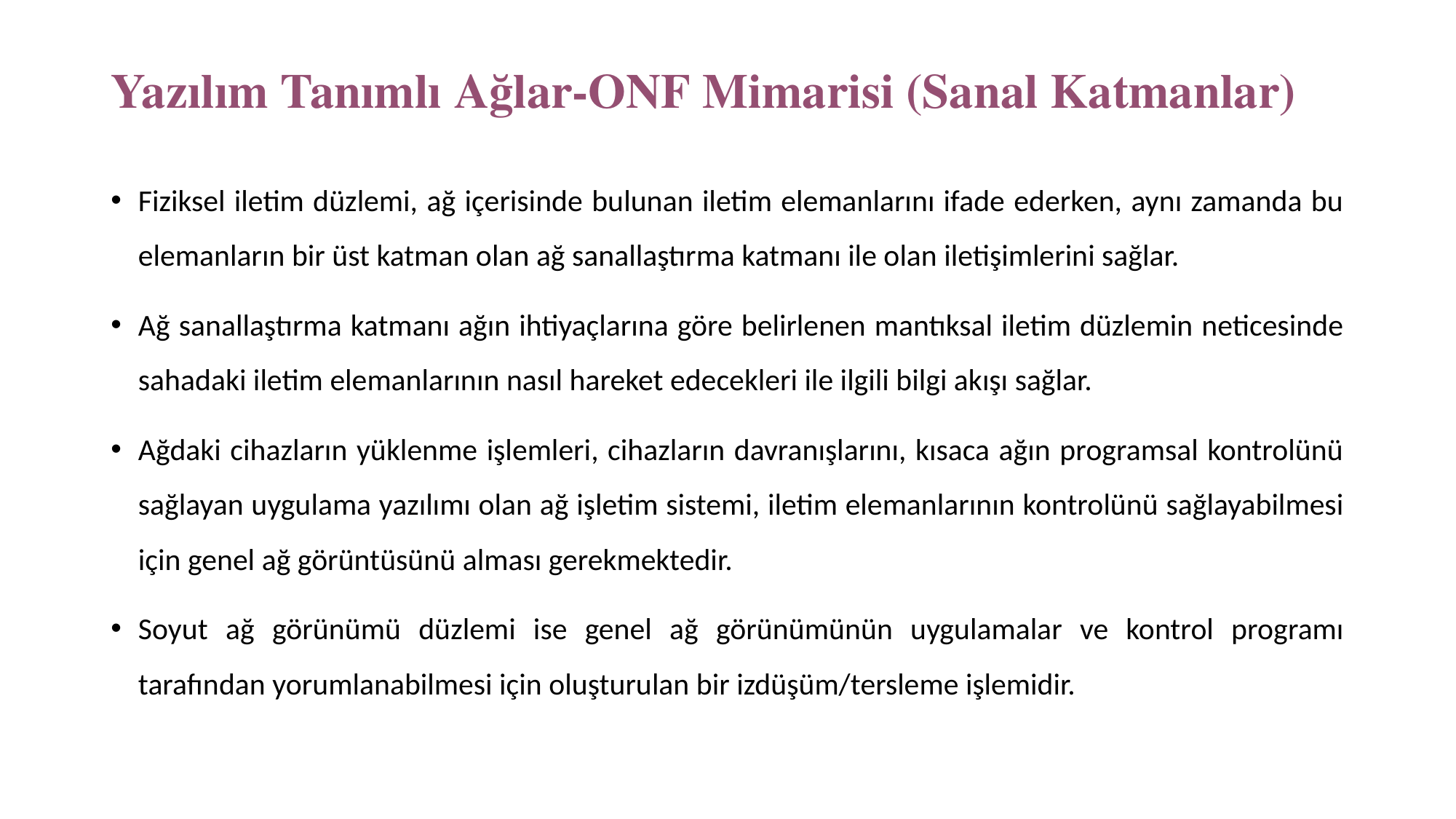

# Yazılım Tanımlı Ağlar-ONF Mimarisi (Sanal Katmanlar)
Fiziksel iletim düzlemi, ağ içerisinde bulunan iletim elemanlarını ifade ederken, aynı zamanda bu elemanların bir üst katman olan ağ sanallaştırma katmanı ile olan iletişimlerini sağlar.
Ağ sanallaştırma katmanı ağın ihtiyaçlarına göre belirlenen mantıksal iletim düzlemin neticesinde sahadaki iletim elemanlarının nasıl hareket edecekleri ile ilgili bilgi akışı sağlar.
Ağdaki cihazların yüklenme işlemleri, cihazların davranışlarını, kısaca ağın programsal kontrolünü sağlayan uygulama yazılımı olan ağ işletim sistemi, iletim elemanlarının kontrolünü sağlayabilmesi için genel ağ görüntüsünü alması gerekmektedir.
Soyut ağ görünümü düzlemi ise genel ağ görünümünün uygulamalar ve kontrol programı tarafından yorumlanabilmesi için oluşturulan bir izdüşüm/tersleme işlemidir.